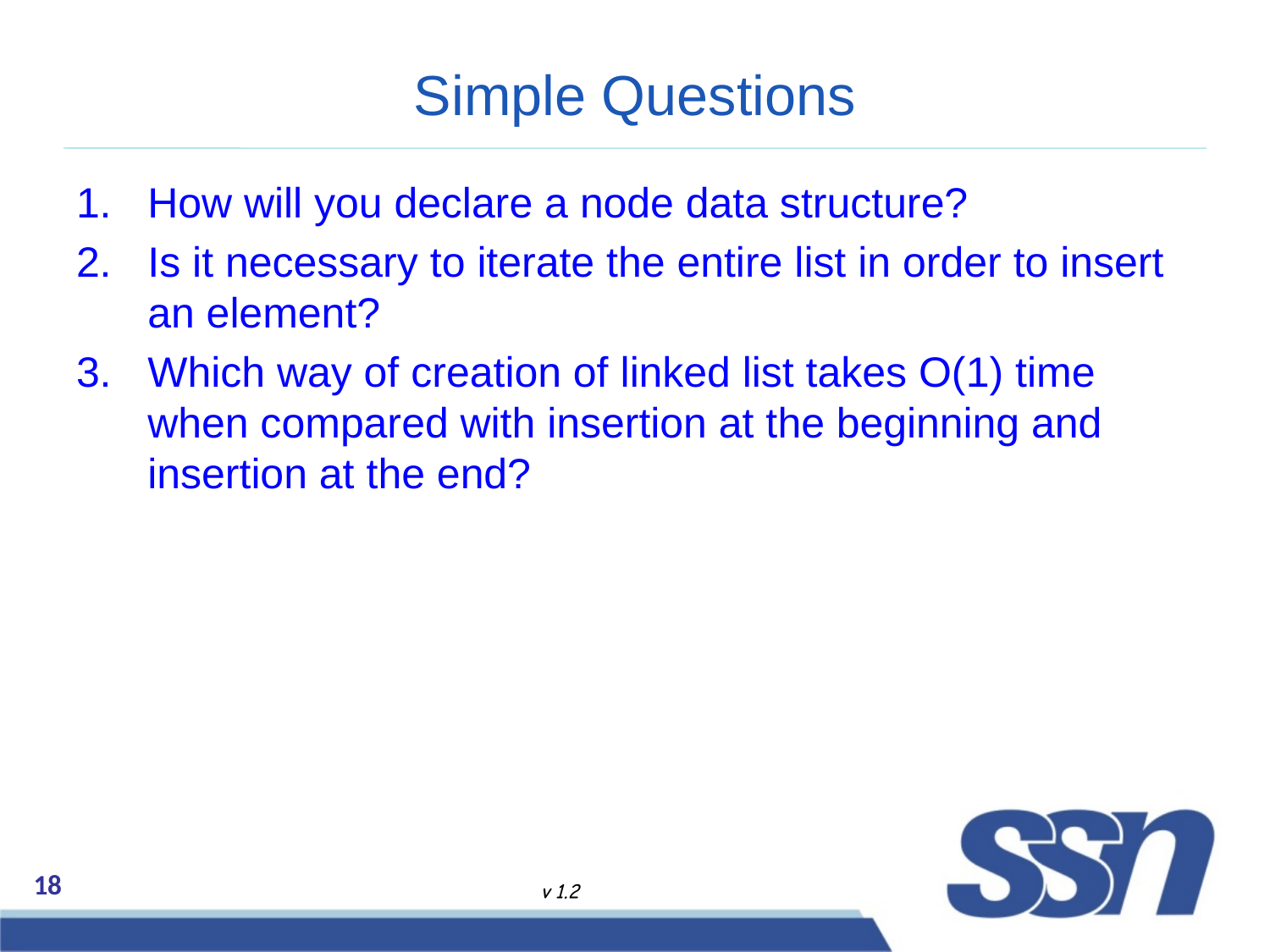

# Simple Questions
How will you declare a node data structure?
Is it necessary to iterate the entire list in order to insert an element?
Which way of creation of linked list takes O(1) time when compared with insertion at the beginning and insertion at the end?